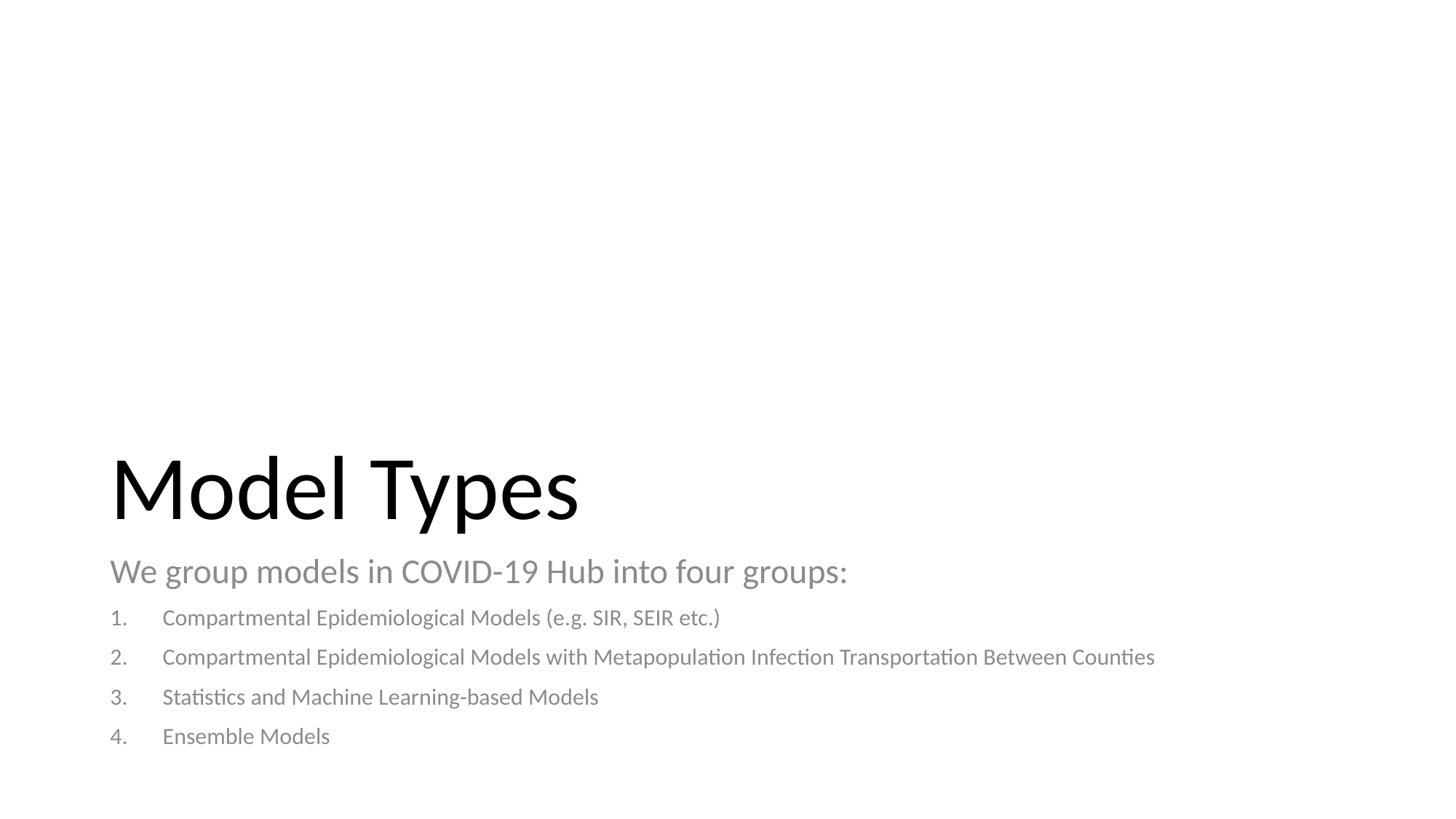

# Model Types
We group models in COVID-19 Hub into four groups:
Compartmental Epidemiological Models (e.g. SIR, SEIR etc.)
Compartmental Epidemiological Models with Metapopulation Infection Transportation Between Counties
Statistics and Machine Learning-based Models
Ensemble Models